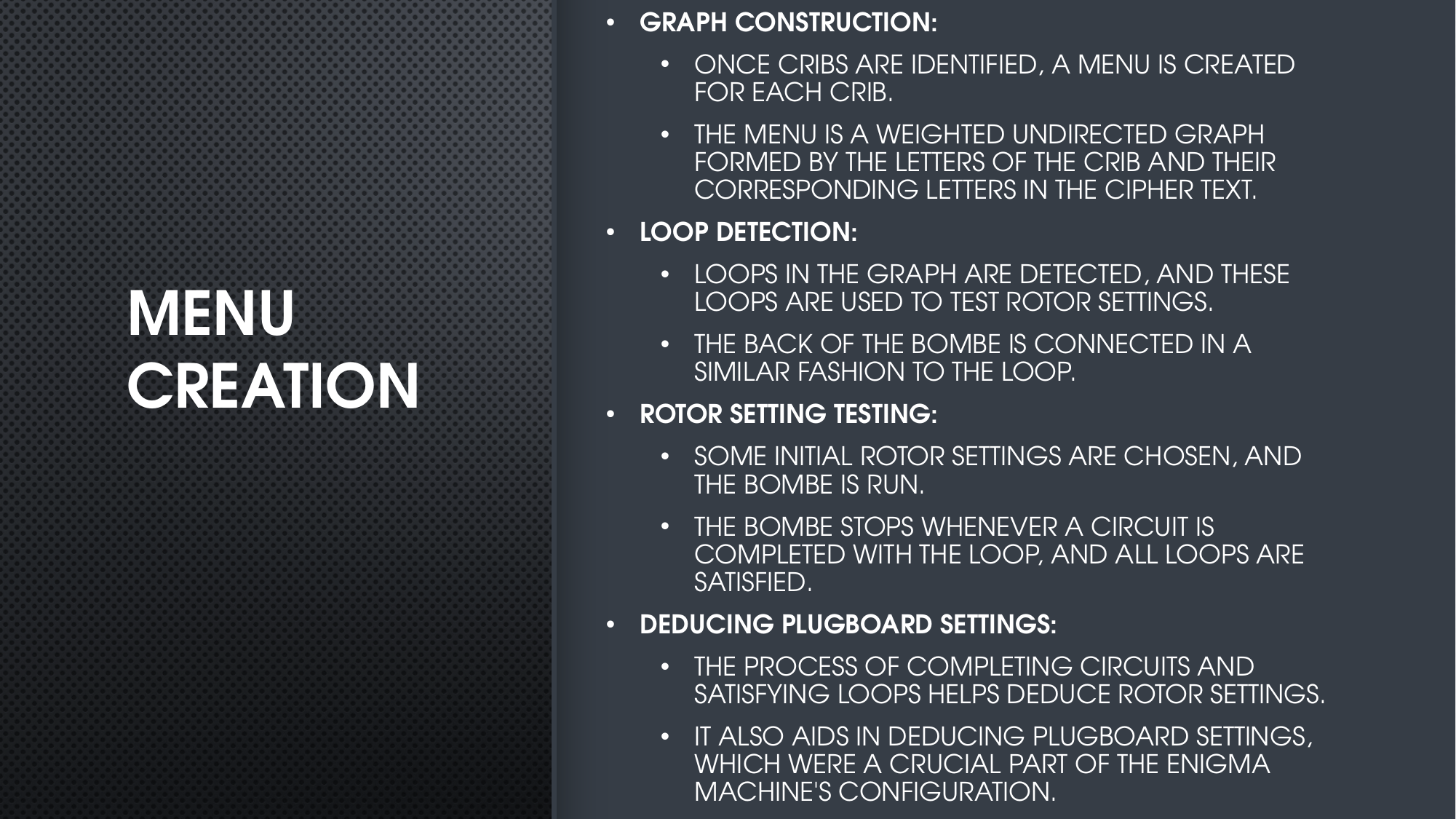

Graph Construction:
Once cribs are identified, a menu is created for each crib.
The menu is a weighted undirected graph formed by the letters of the crib and their corresponding letters in the cipher text.
Loop Detection:
Loops in the graph are detected, and these loops are used to test rotor settings.
The back of the Bombe is connected in a similar fashion to the loop.
Rotor Setting Testing:
Some initial rotor settings are chosen, and the Bombe is run.
The Bombe stops whenever a circuit is completed with the loop, and all loops are satisfied.
Deducing Plugboard Settings:
The process of completing circuits and satisfying loops helps deduce rotor settings.
It also aids in deducing plugboard settings, which were a crucial part of the Enigma machine's configuration.

# Menu Creation